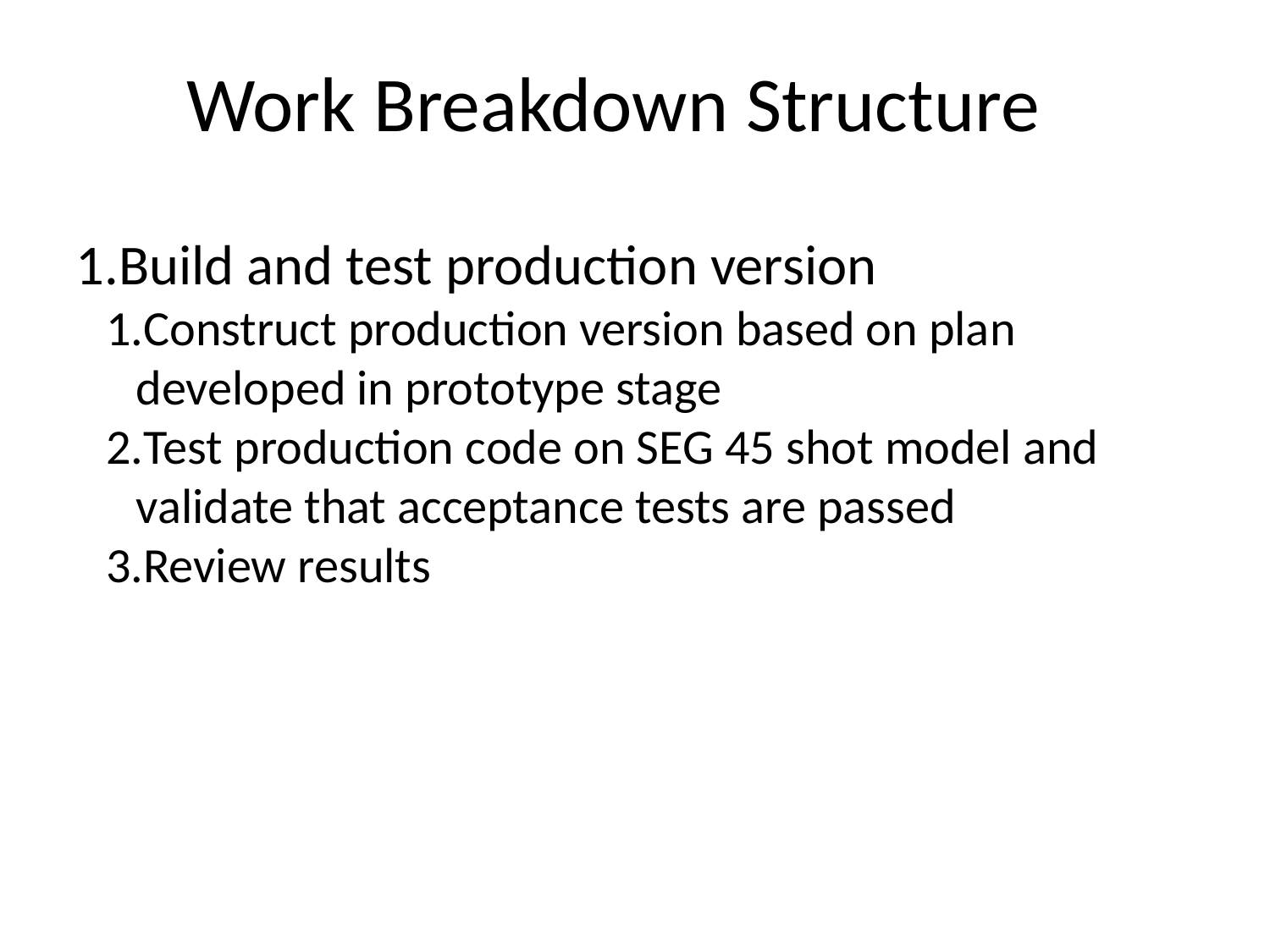

Work Breakdown Structure
Build and test production version
Construct production version based on plan developed in prototype stage
Test production code on SEG 45 shot model and validate that acceptance tests are passed
Review results